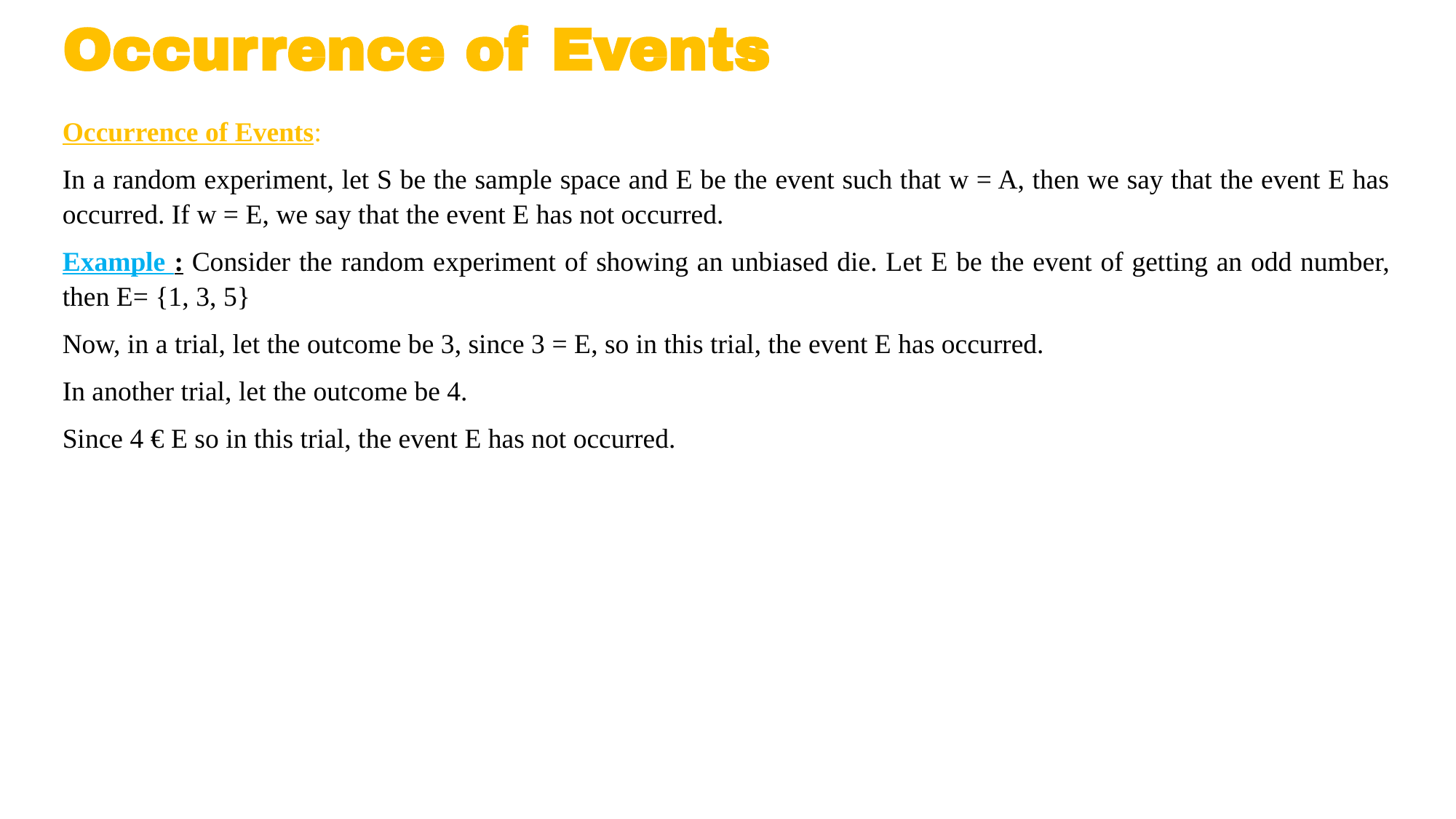

# Occurrence of Events
Occurrence of Events:
In a random experiment, let S be the sample space and E be the event such that w = A, then we say that the event E has occurred. If w = E, we say that the event E has not occurred.
Example : Consider the random experiment of showing an unbiased die. Let E be the event of getting an odd number, then E= {1, 3, 5}
Now, in a trial, let the outcome be 3, since 3 = E, so in this trial, the event E has occurred.
In another trial, let the outcome be 4.
Since 4 € E so in this trial, the event E has not occurred.